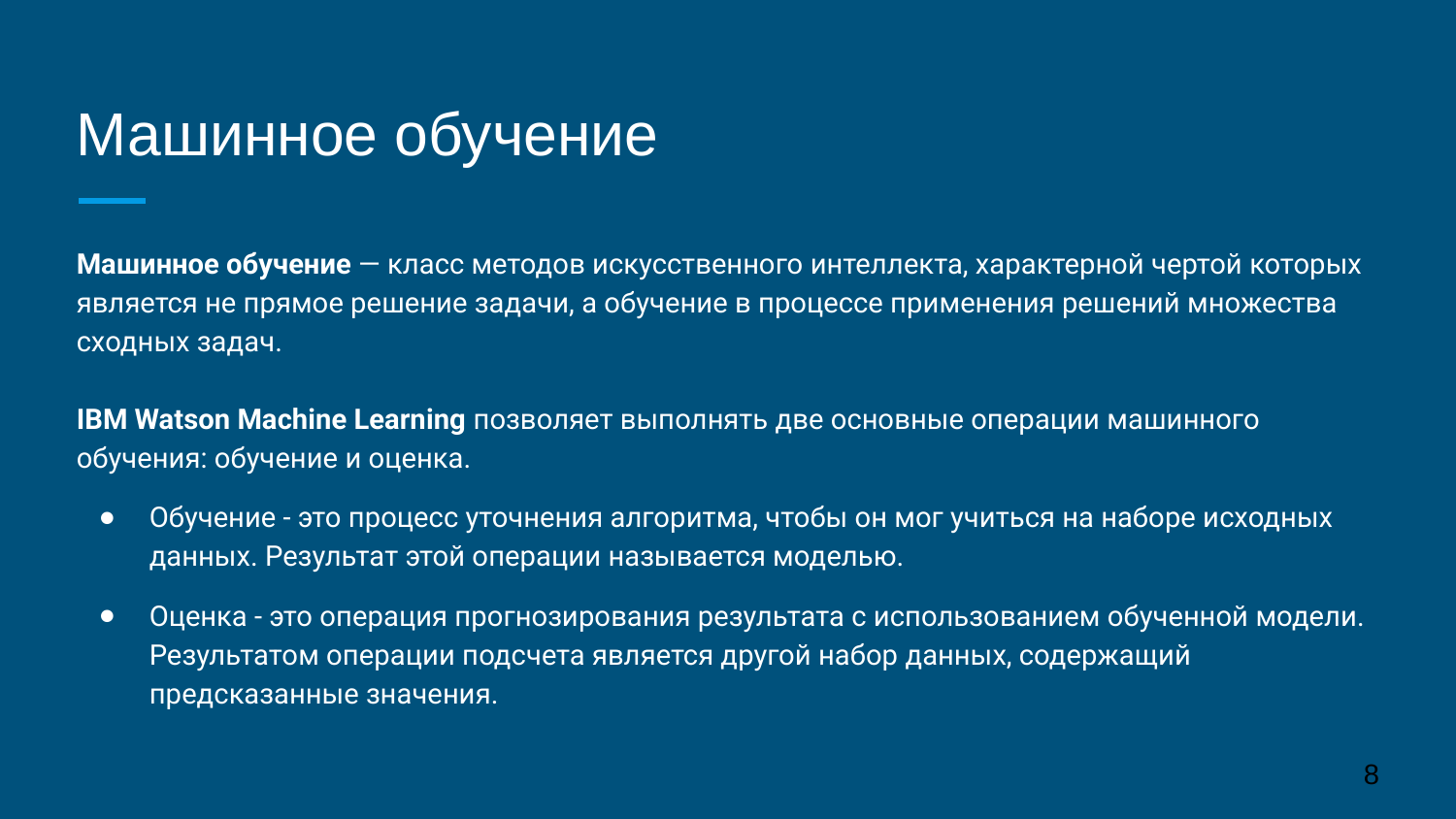

# Машинное обучение
Машинное обучение — класс методов искусственного интеллекта, характерной чертой которых является не прямое решение задачи, а обучение в процессе применения решений множества сходных задач.

IBM Watson Machine Learning позволяет выполнять две основные операции машинного обучения: обучение и оценка.
Обучение - это процесс уточнения алгоритма, чтобы он мог учиться на наборе исходных данных. Результат этой операции называется моделью.
Оценка - это операция прогнозирования результата с использованием обученной модели. Результатом операции подсчета является другой набор данных, содержащий предсказанные значения.

8